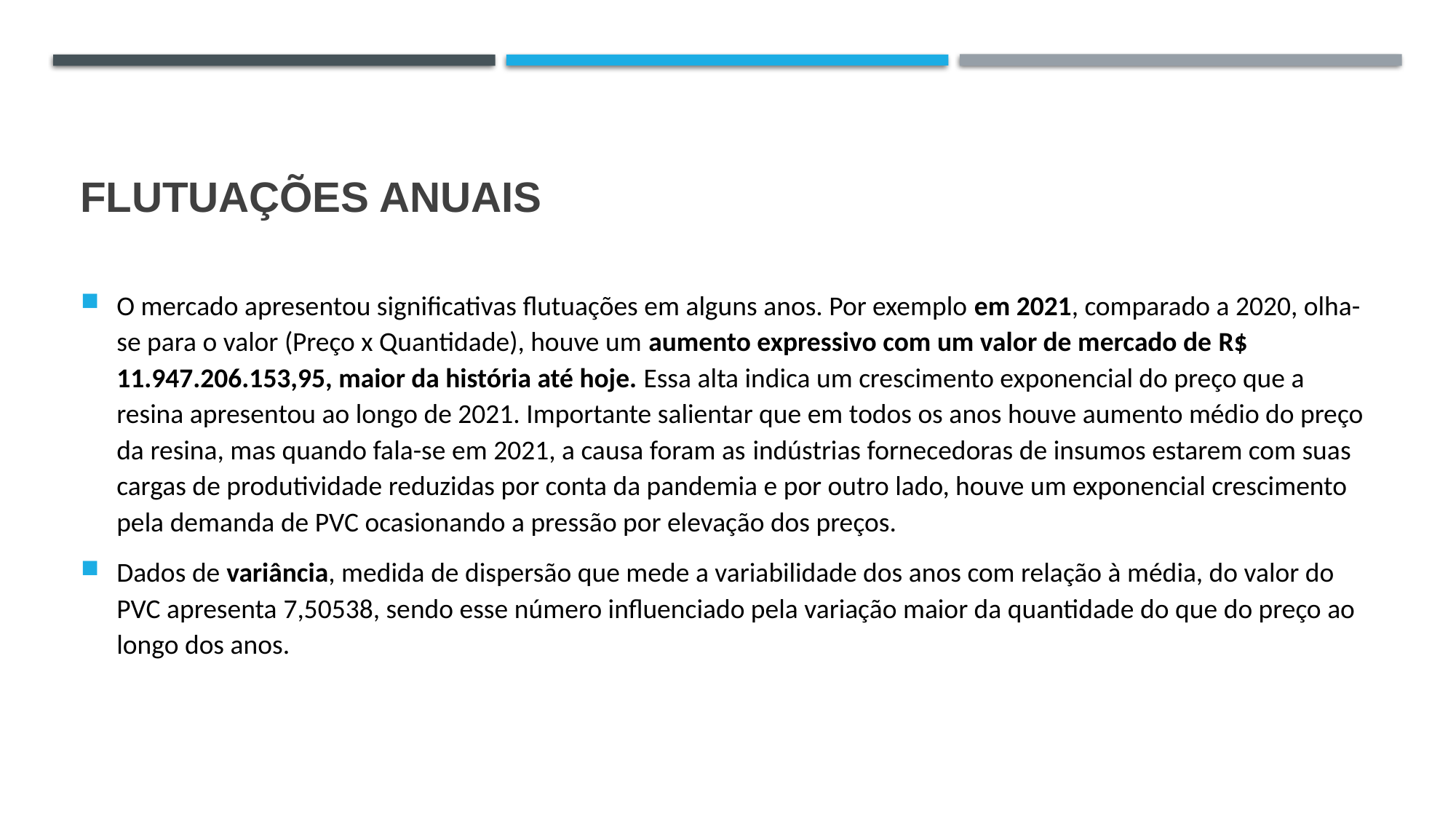

# FLUTUAÇÕES ANUAIS
O mercado apresentou significativas flutuações em alguns anos. Por exemplo em 2021, comparado a 2020, olha-se para o valor (Preço x Quantidade), houve um aumento expressivo com um valor de mercado de R$ 11.947.206.153,95, maior da história até hoje. Essa alta indica um crescimento exponencial do preço que a resina apresentou ao longo de 2021. Importante salientar que em todos os anos houve aumento médio do preço da resina, mas quando fala-se em 2021, a causa foram as indústrias fornecedoras de insumos estarem com suas cargas de produtividade reduzidas por conta da pandemia e por outro lado, houve um exponencial crescimento pela demanda de PVC ocasionando a pressão por elevação dos preços.
Dados de variância, medida de dispersão que mede a variabilidade dos anos com relação à média, do valor do PVC apresenta 7,50538, sendo esse número influenciado pela variação maior da quantidade do que do preço ao longo dos anos.